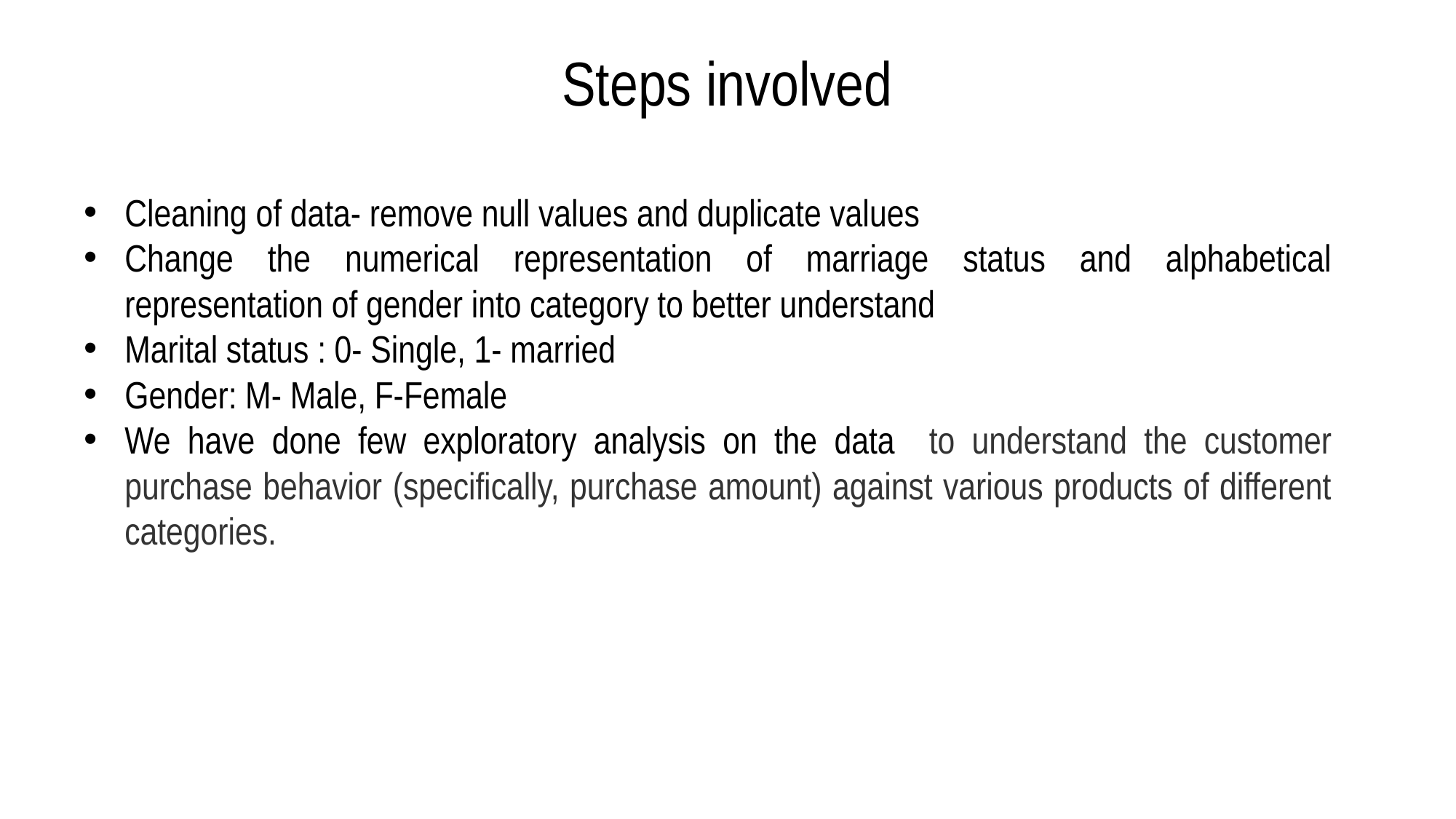

Steps involved
Cleaning of data- remove null values and duplicate values
Change the numerical representation of marriage status and alphabetical representation of gender into category to better understand
Marital status : 0- Single, 1- married
Gender: M- Male, F-Female
We have done few exploratory analysis on the data  to understand the customer purchase behavior (specifically, purchase amount) against various products of different categories.